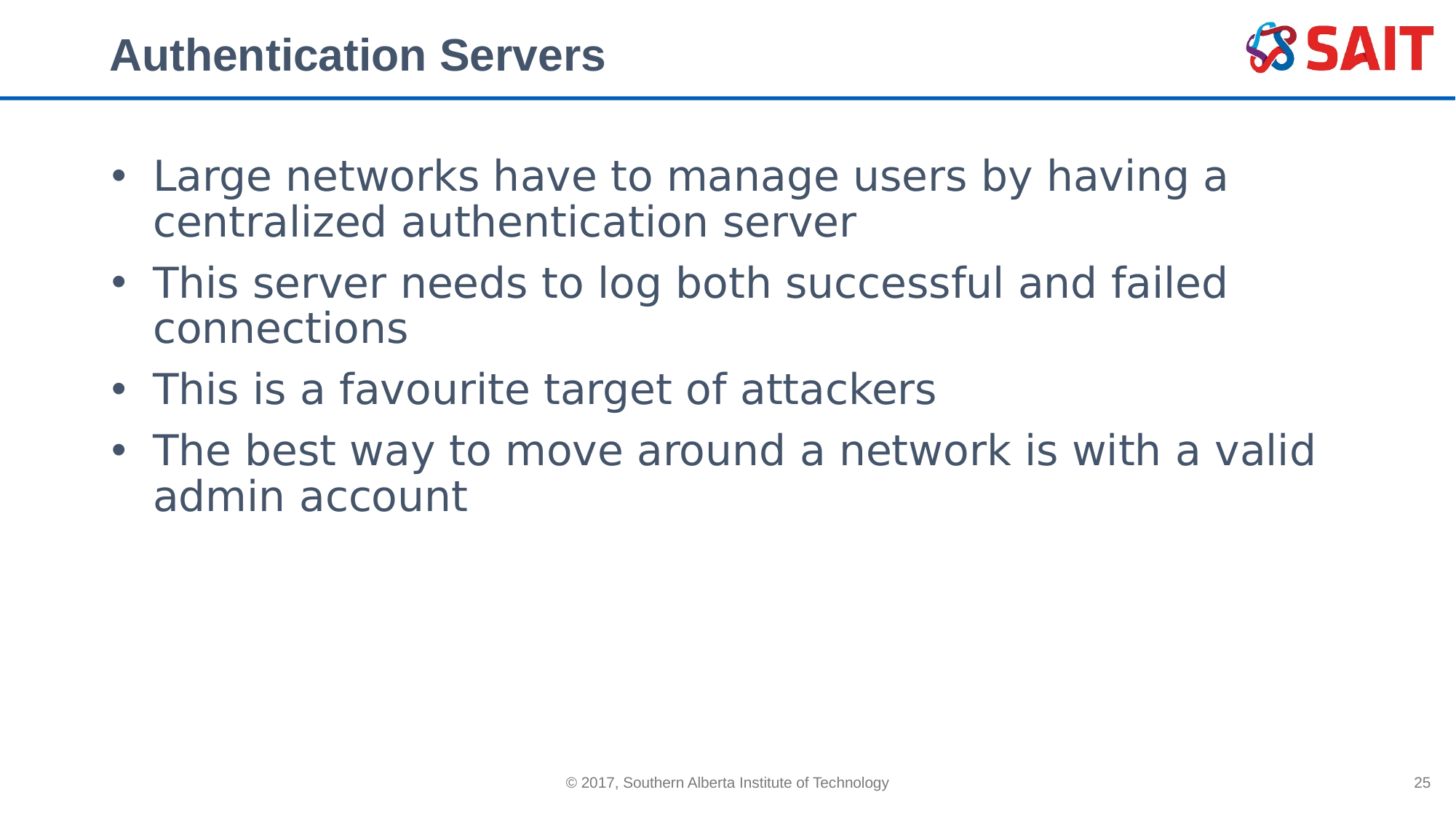

# Authentication Servers
Large networks have to manage users by having a centralized authentication server
This server needs to log both successful and failed connections
This is a favourite target of attackers
The best way to move around a network is with a valid admin account